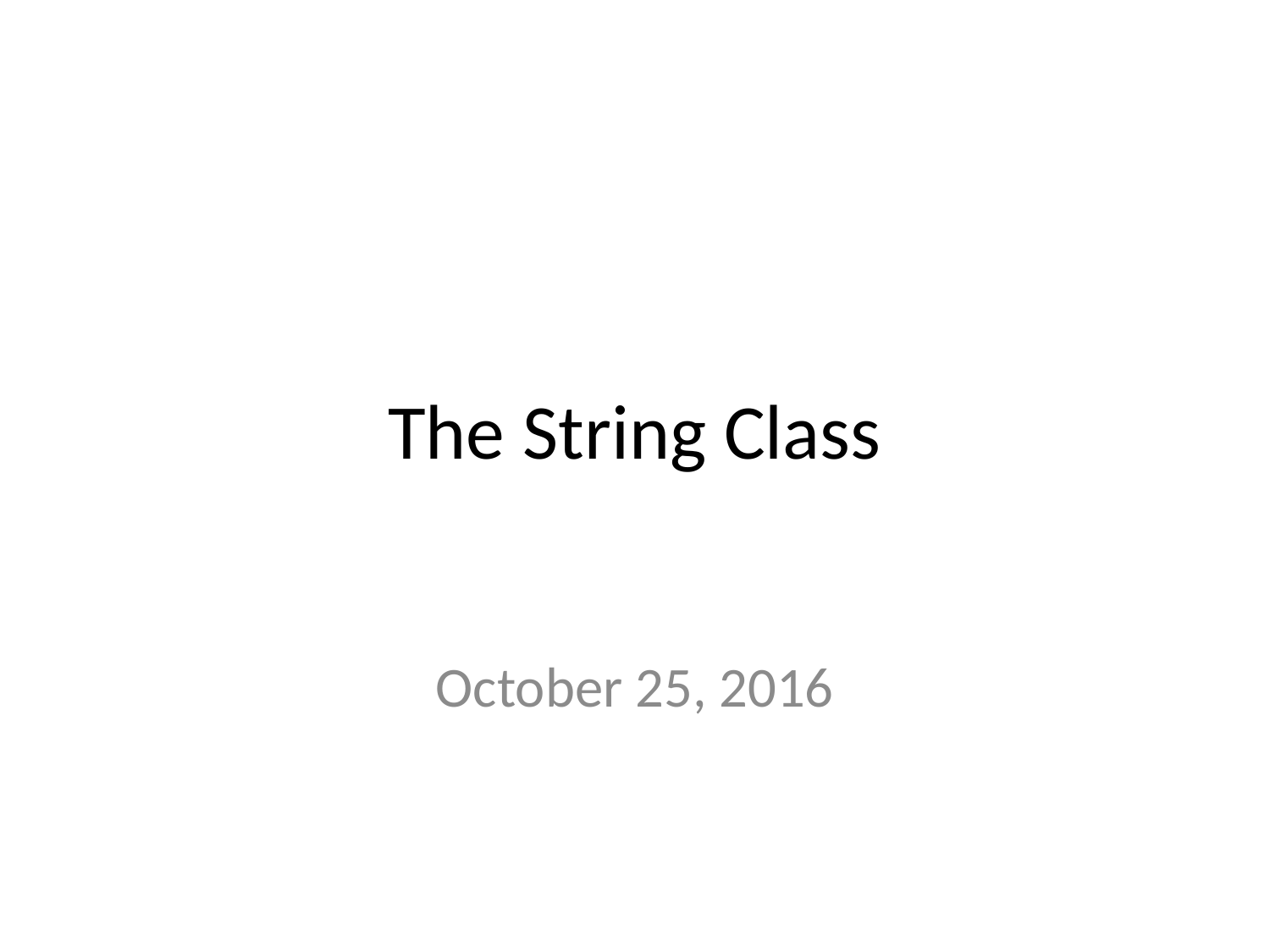

# The String Class
October 25, 2016